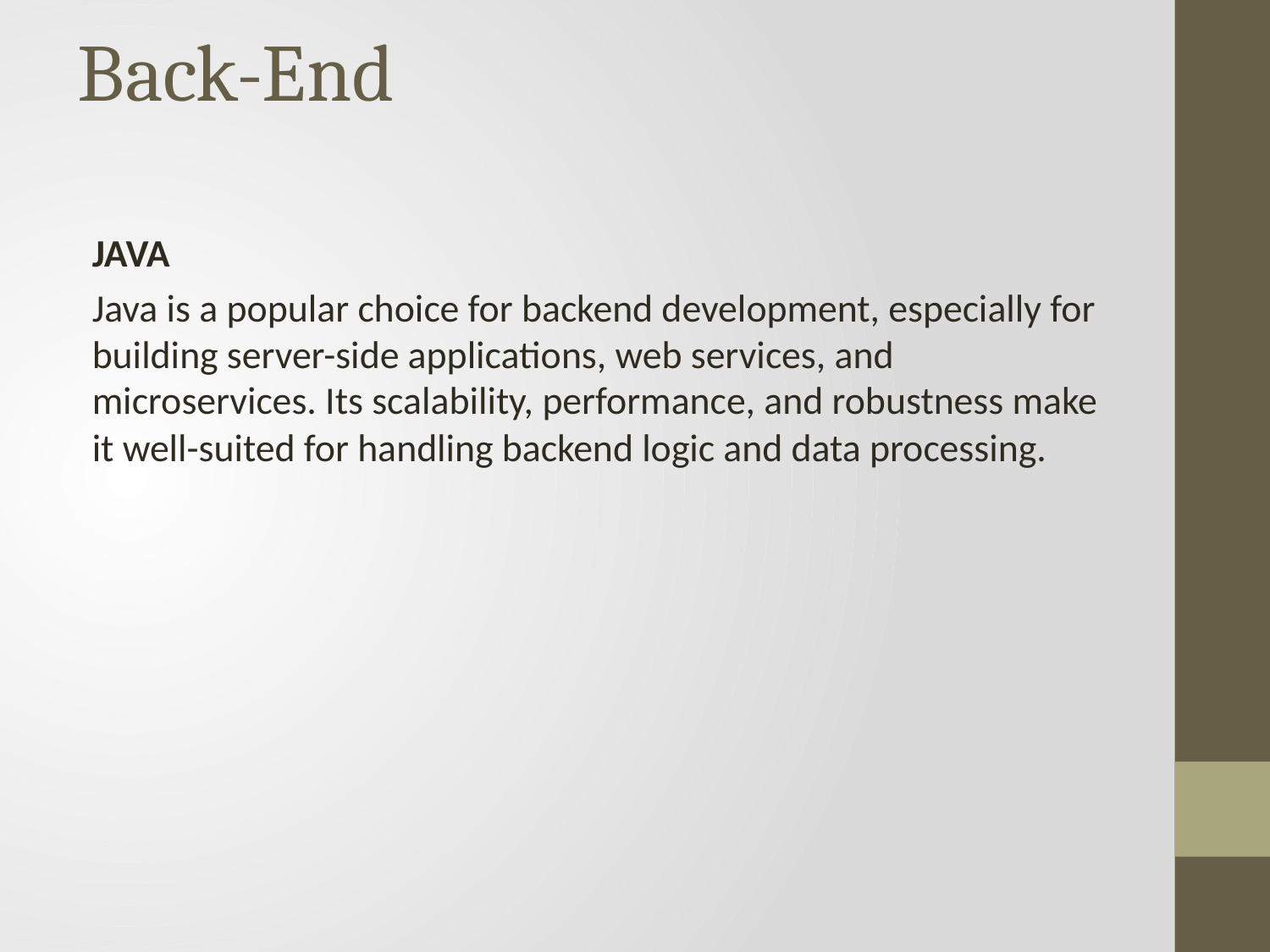

# Back-End
JAVA
Java is a popular choice for backend development, especially for building server-side applications, web services, and microservices. Its scalability, performance, and robustness make it well-suited for handling backend logic and data processing.